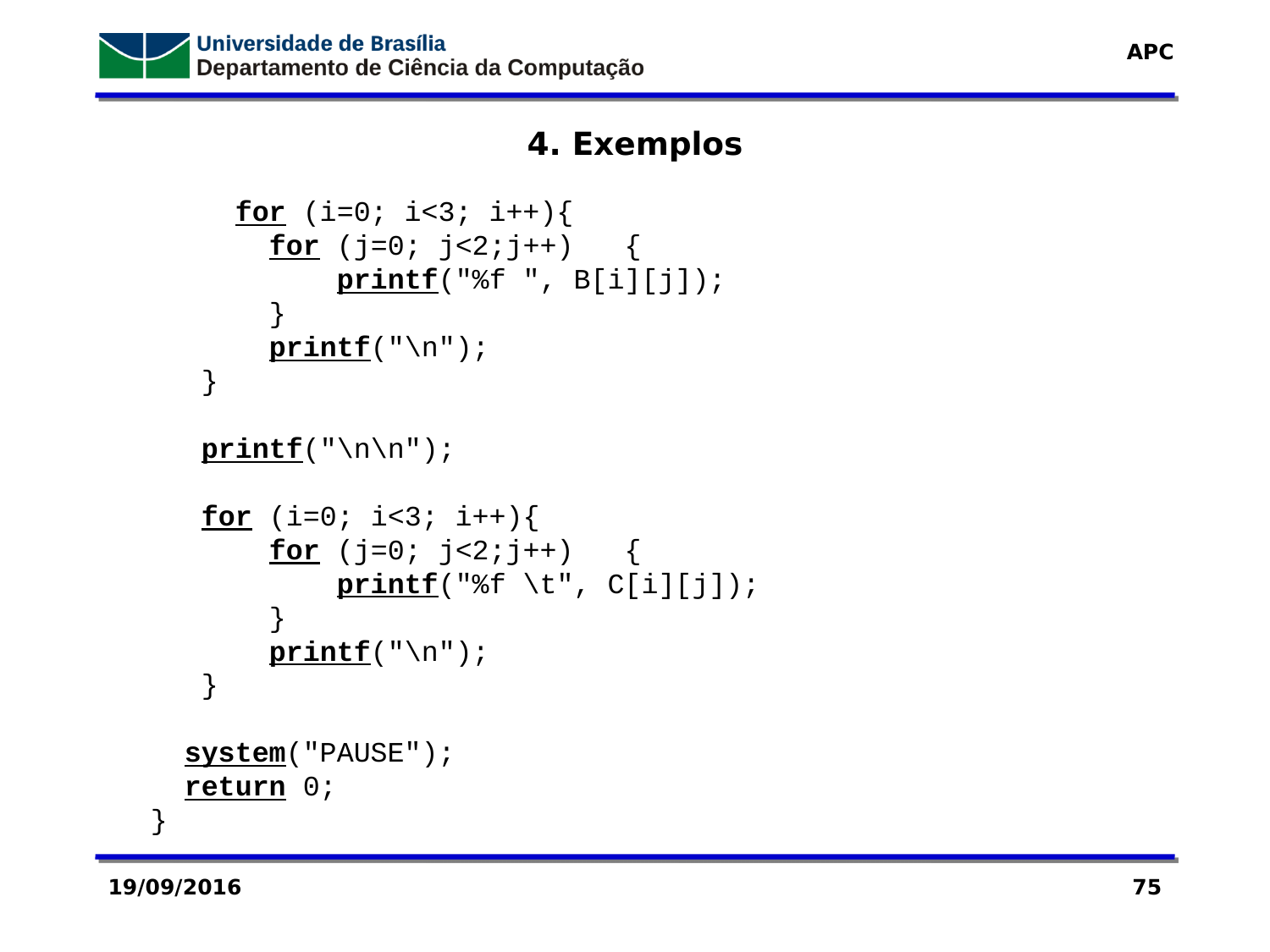

4. Exemplos
     for (i=0; i<3; i++){
       for (j=0; j<2;j++)   {
           printf("%f ", B[i][j]);
       }
       printf("\n");
   }

   printf("\n\n");

   for (i=0; i<3; i++){
       for (j=0; j<2;j++)   {
           printf("%f \t", C[i][j]);
       }
       printf("\n");
   }

  system("PAUSE");
  return 0;
}
19/09/2016
75